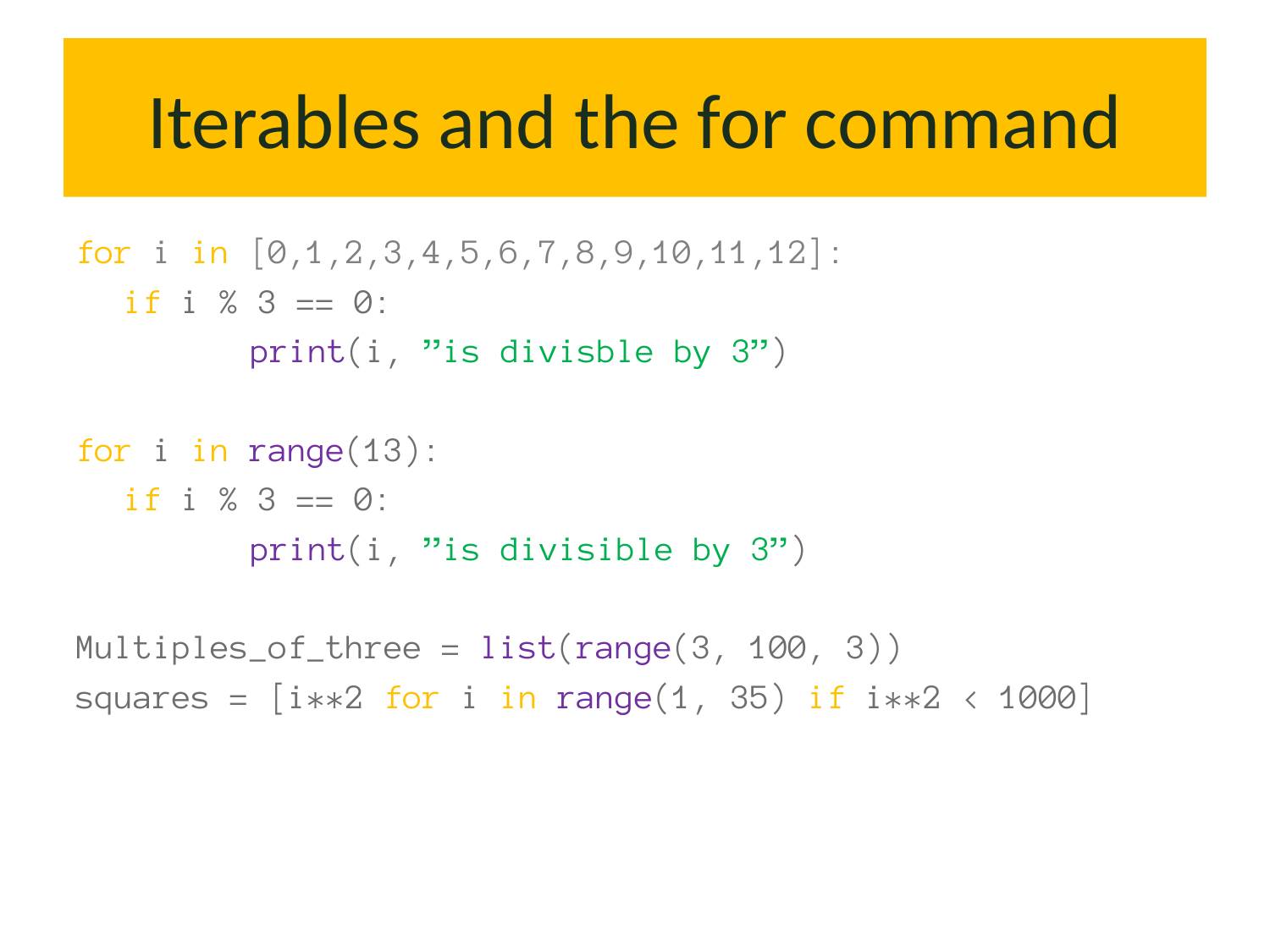

# Iterables and the for command
for i in [0,1,2,3,4,5,6,7,8,9,10,11,12]:
	if i % 3 == 0:
		print(i, ”is divisble by 3”)

for i in range(13):
	if i % 3 == 0:
		print(i, ”is divisible by 3”)

Multiples_of_three = list(range(3, 100, 3))
squares = [i**2 for i in range(1, 35) if i**2 < 1000]